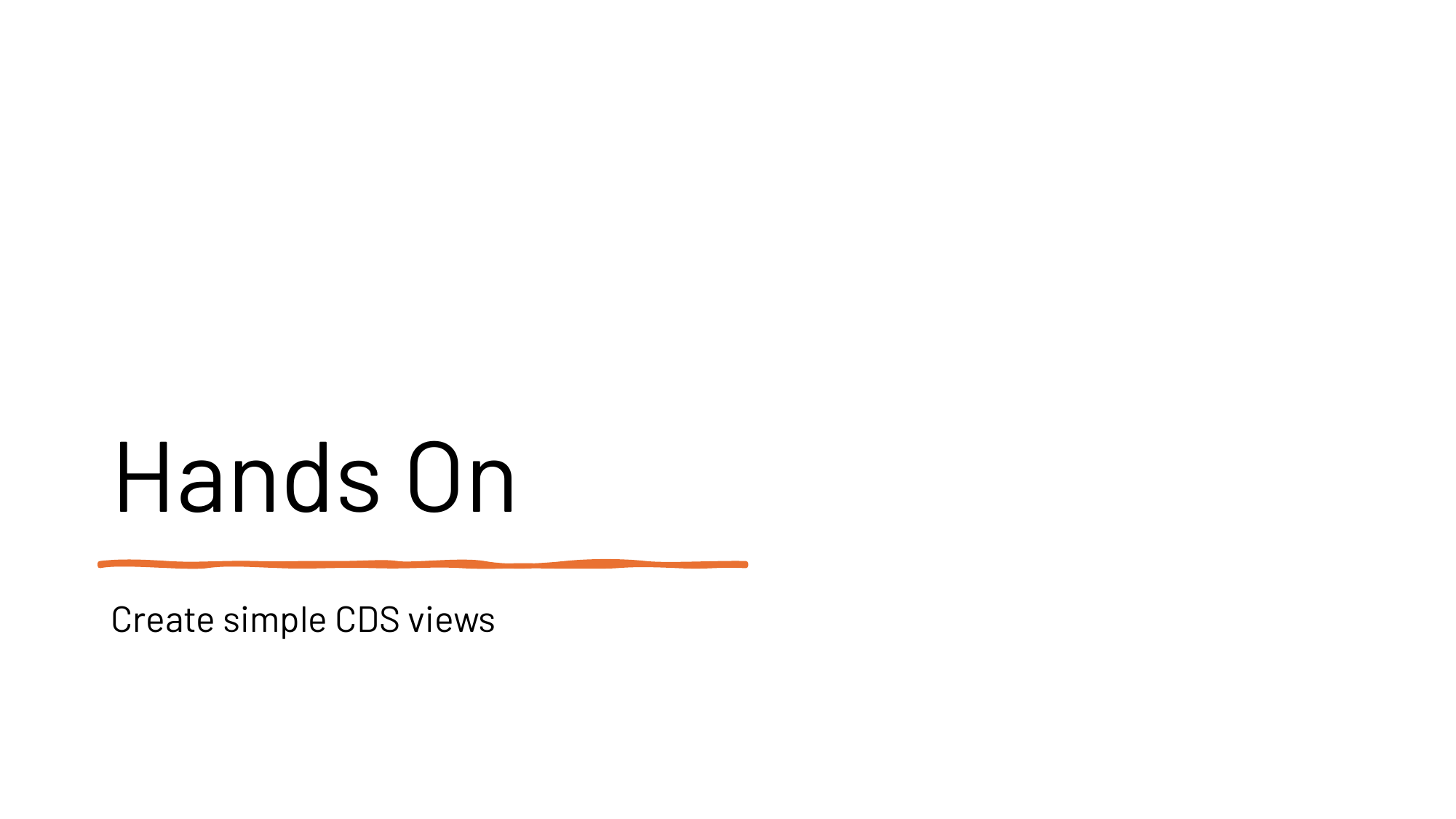

# Hands On

Create simple CDS views